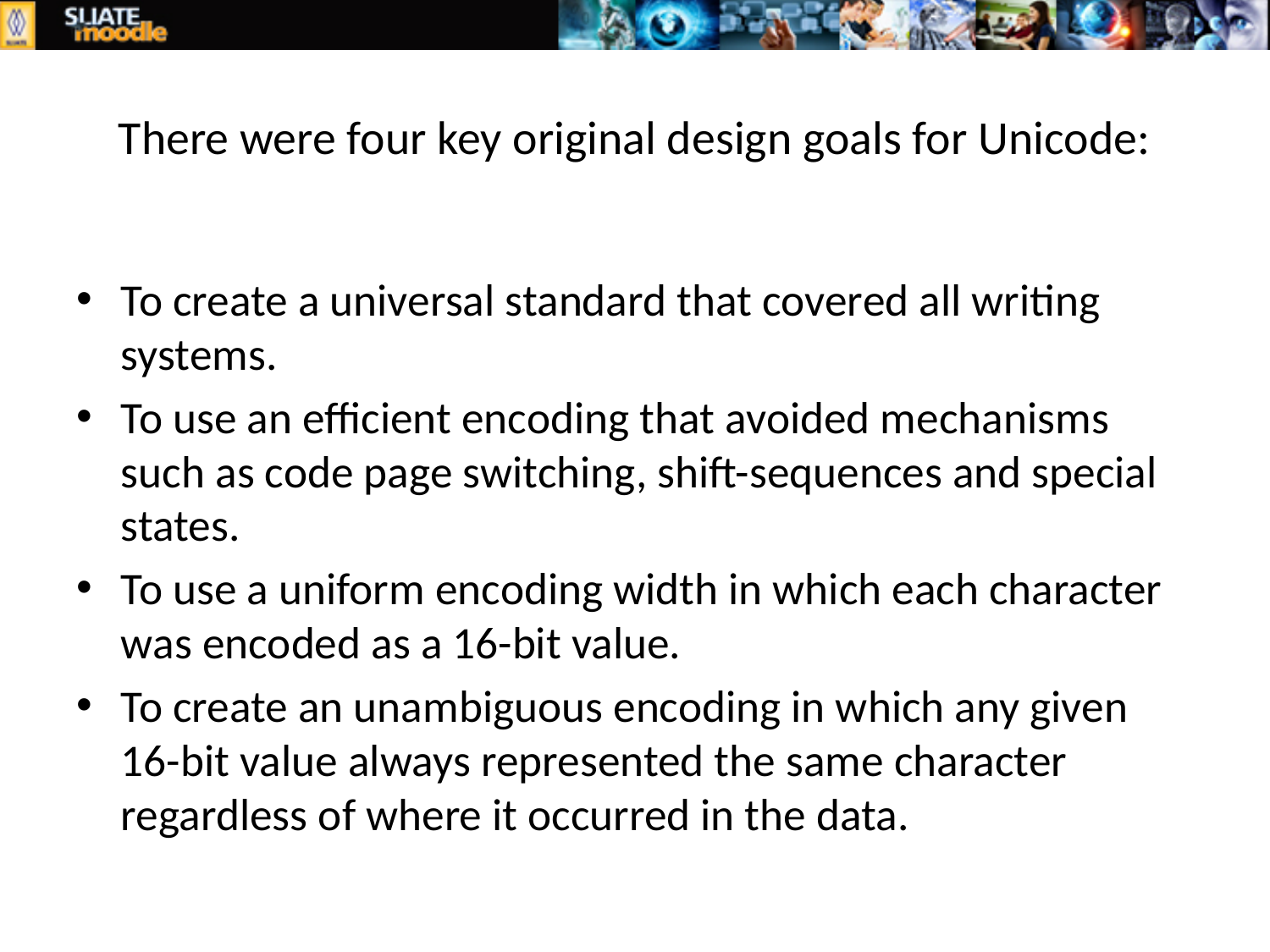

# There were four key original design goals for Unicode:
To create a universal standard that covered all writing systems.
To use an efficient encoding that avoided mechanisms such as code page switching, shift-sequences and special states.
To use a uniform encoding width in which each character was encoded as a 16-bit value.
To create an unambiguous encoding in which any given 16-bit value always represented the same character regardless of where it occurred in the data.